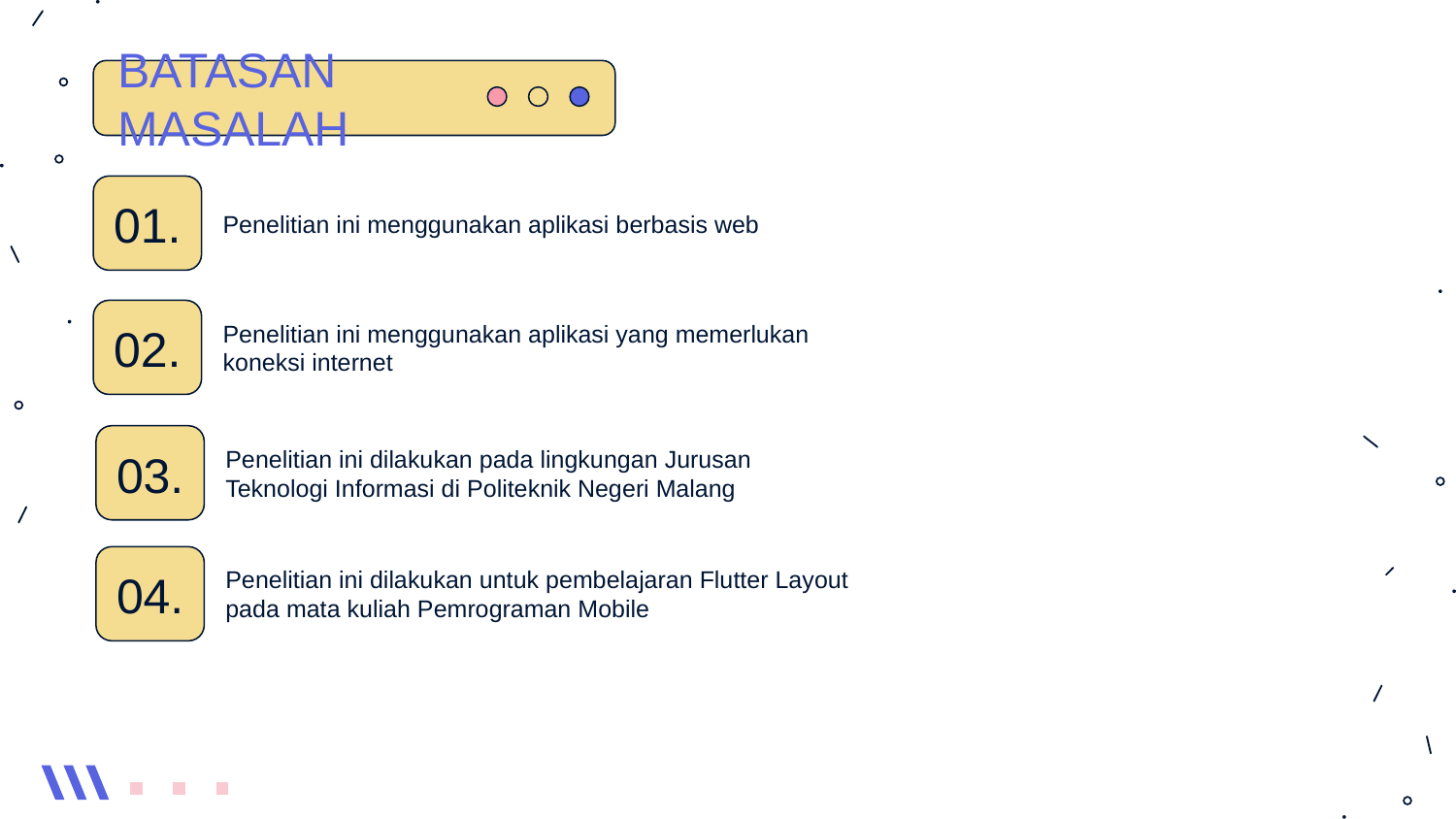

BATASAN MASALAH

Penelitian ini menggunakan aplikasi berbasis web
01.

Penelitian ini menggunakan aplikasi yang memerlukan koneksi internet
02.

Penelitian ini dilakukan pada lingkungan Jurusan Teknologi Informasi di Politeknik Negeri Malang
03.

Penelitian ini dilakukan untuk pembelajaran Flutter Layout pada mata kuliah Pemrograman Mobile
04.